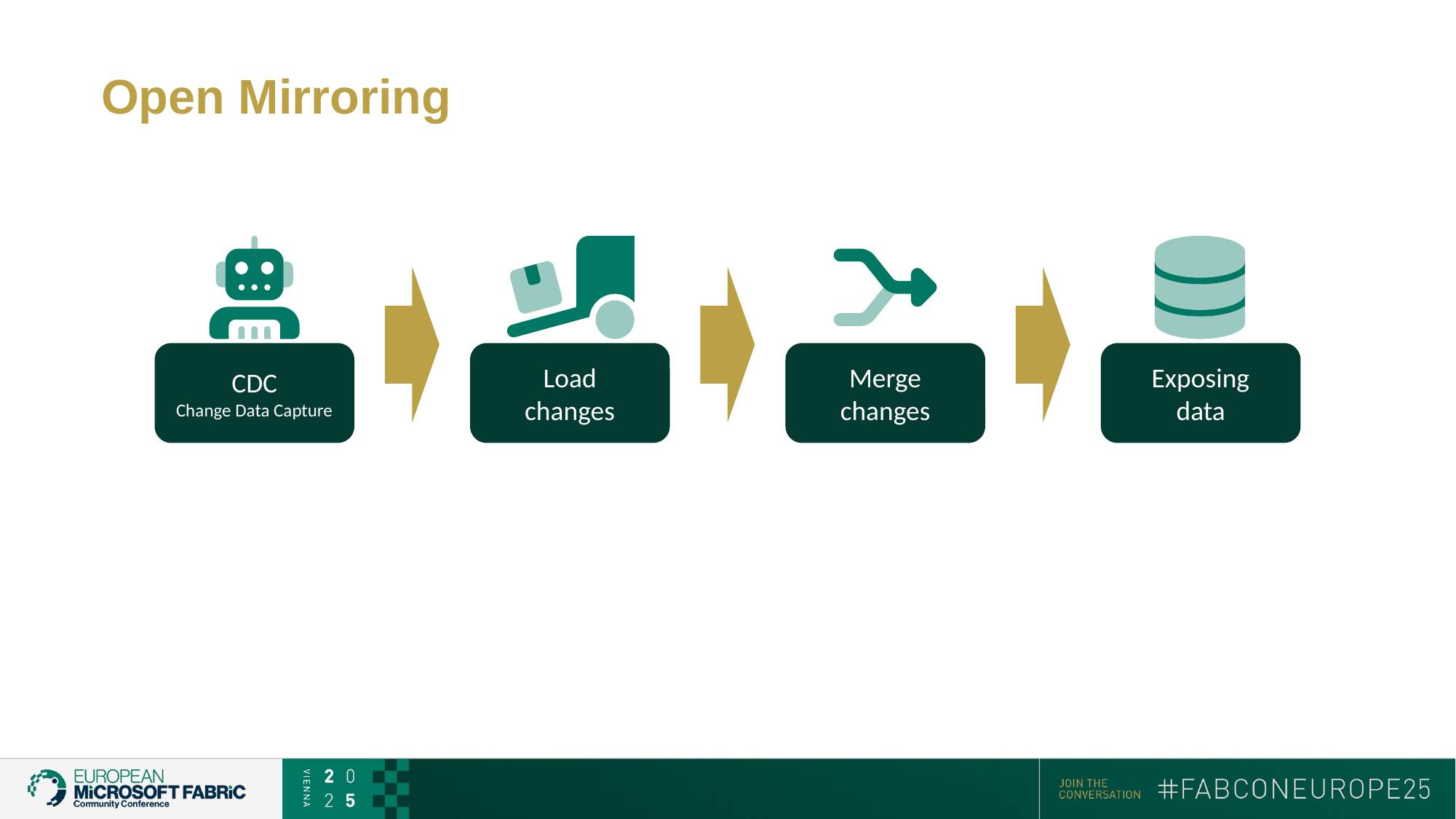

# Open Mirroring

CDC
Change Data Capture
Load
changes
Merge changes
Exposing
data